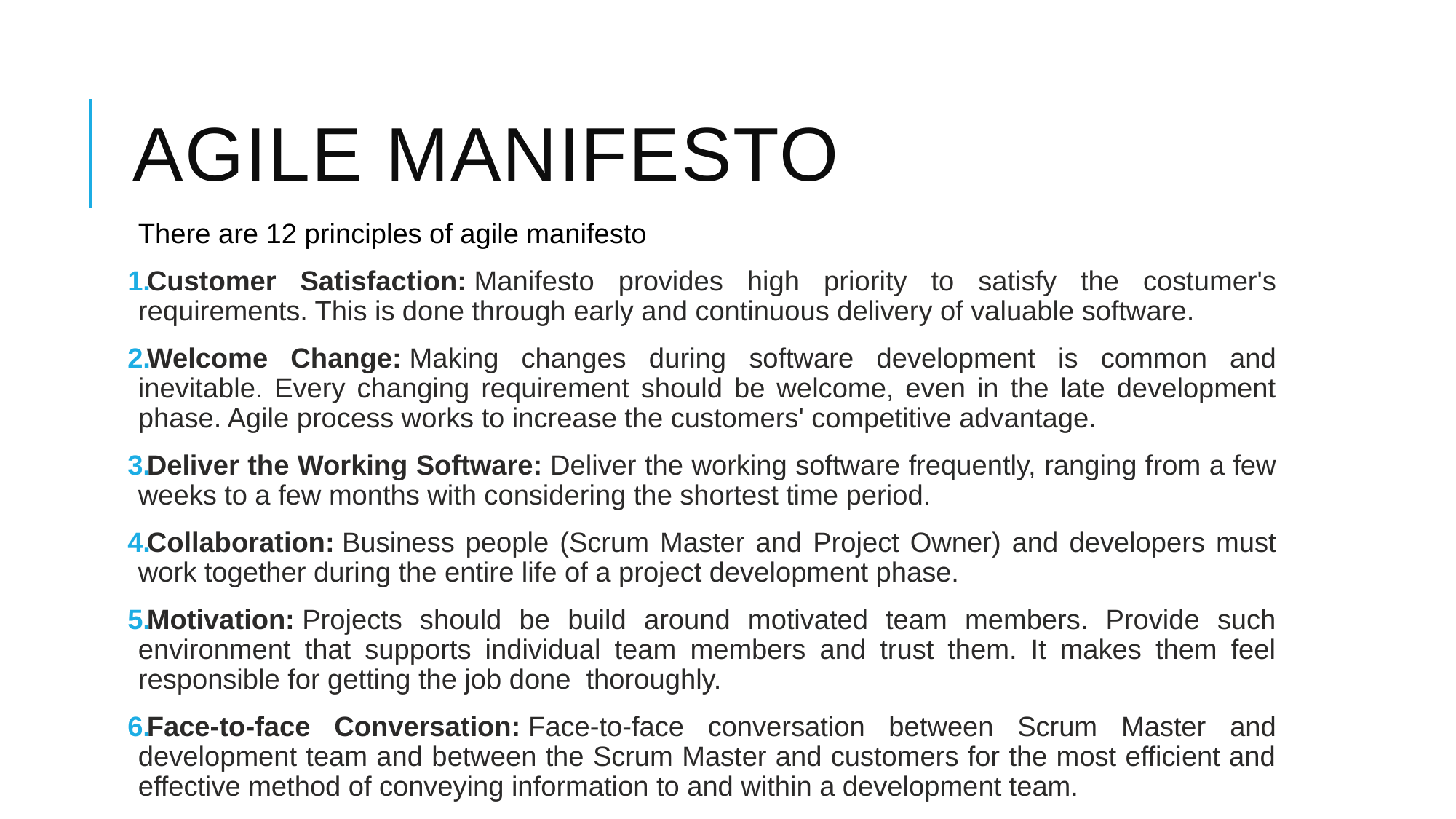

# Agile manifesto
There are 12 principles of agile manifesto
Customer Satisfaction: Manifesto provides high priority to satisfy the costumer's requirements. This is done through early and continuous delivery of valuable software.
Welcome Change: Making changes during software development is common and inevitable. Every changing requirement should be welcome, even in the late development phase. Agile process works to increase the customers' competitive advantage.
Deliver the Working Software: Deliver the working software frequently, ranging from a few weeks to a few months with considering the shortest time period.
Collaboration: Business people (Scrum Master and Project Owner) and developers must work together during the entire life of a project development phase.
Motivation: Projects should be build around motivated team members. Provide such environment that supports individual team members and trust them. It makes them feel responsible for getting the job done  thoroughly.
Face-to-face Conversation: Face-to-face conversation between Scrum Master and development team and between the Scrum Master and customers for the most efficient and effective method of conveying information to and within a development team.